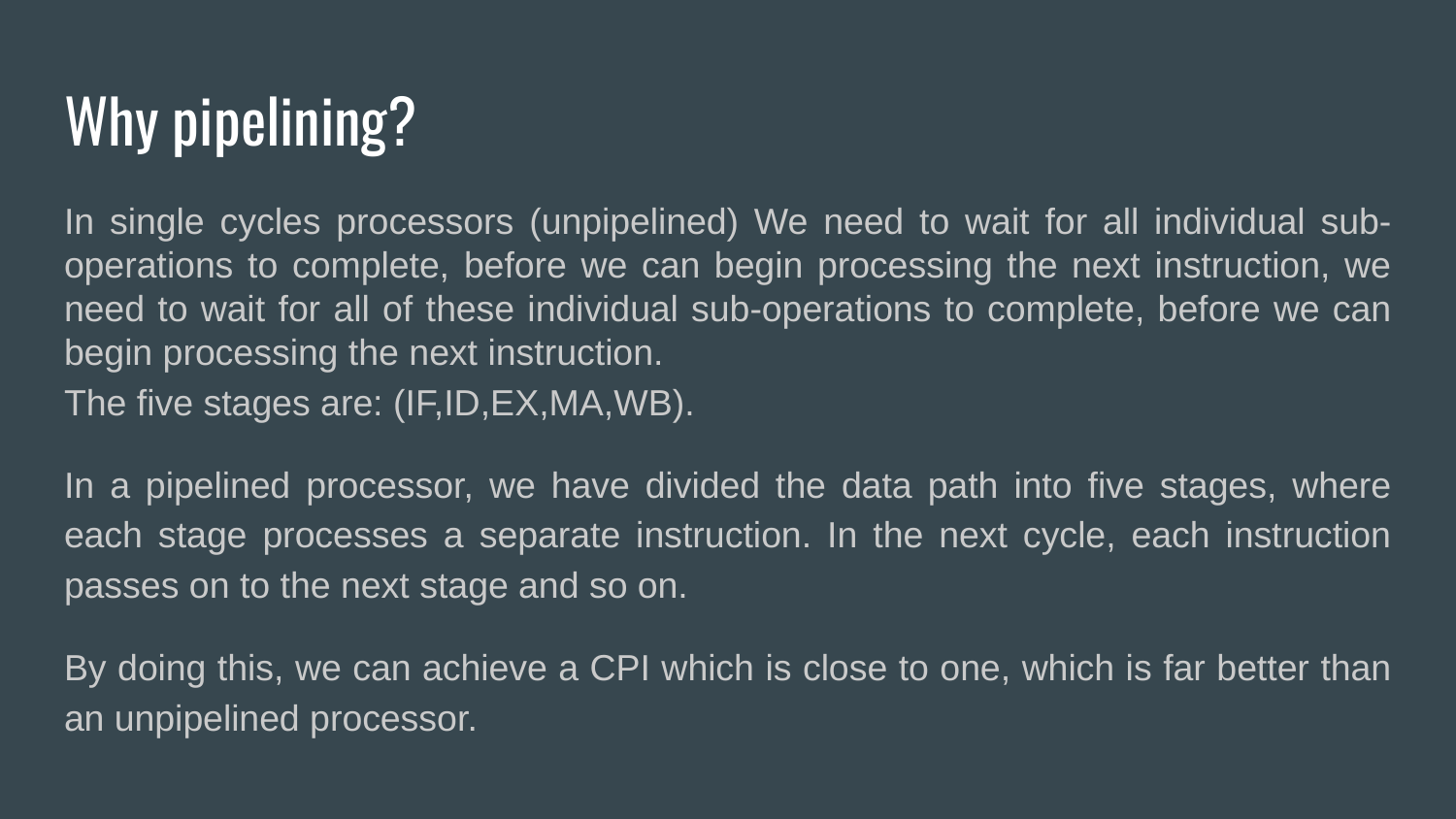

# Why pipelining?
In single cycles processors (unpipelined) We need to wait for all individual sub-operations to complete, before we can begin processing the next instruction, we need to wait for all of these individual sub-operations to complete, before we can begin processing the next instruction.
The five stages are: (IF,ID,EX,MA,WB).
In a pipelined processor, we have divided the data path into five stages, where each stage processes a separate instruction. In the next cycle, each instruction passes on to the next stage and so on.
By doing this, we can achieve a CPI which is close to one, which is far better than an unpipelined processor.